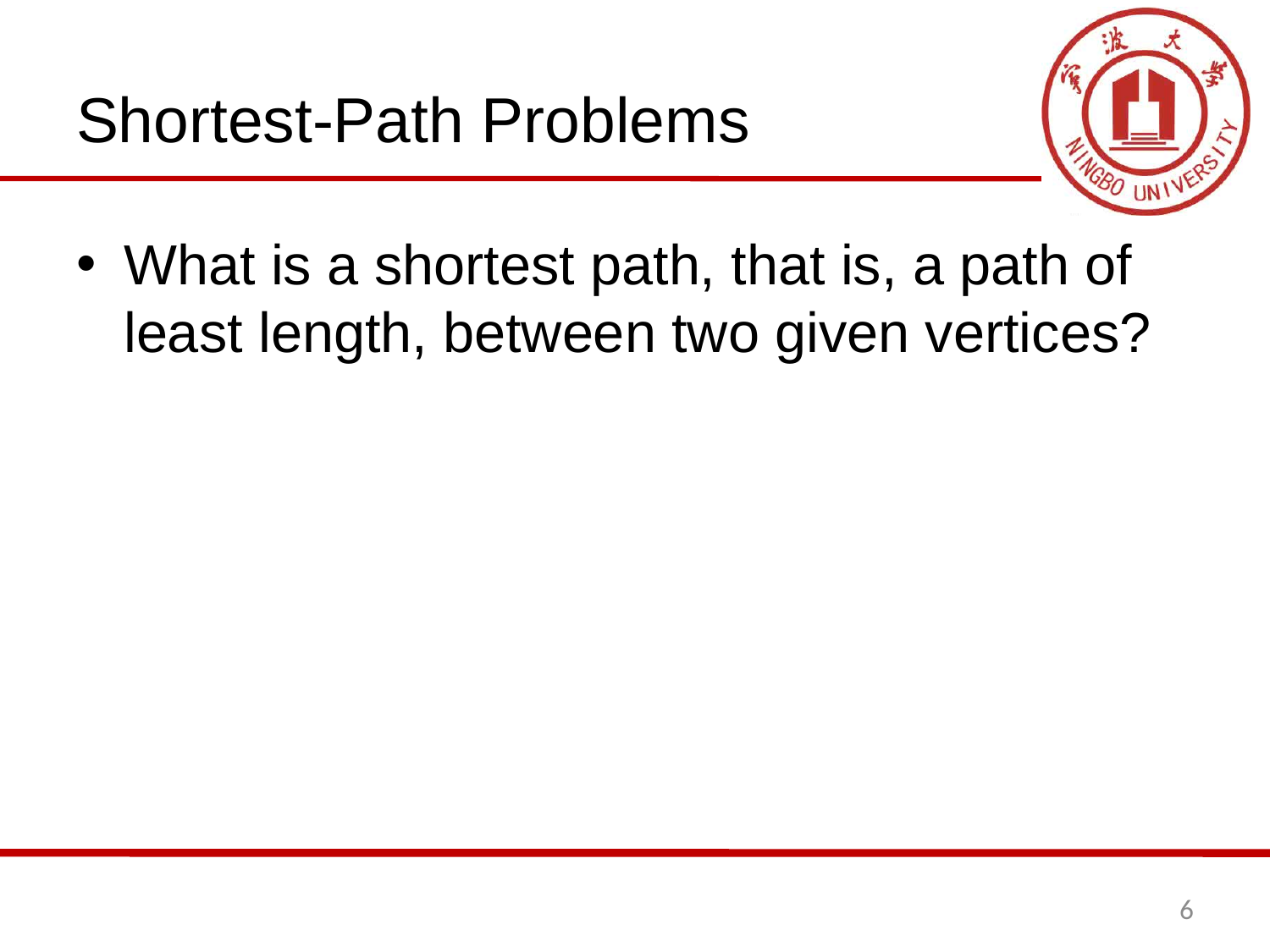

# Shortest-Path Problems
What is a shortest path, that is, a path of least length, between two given vertices?
6